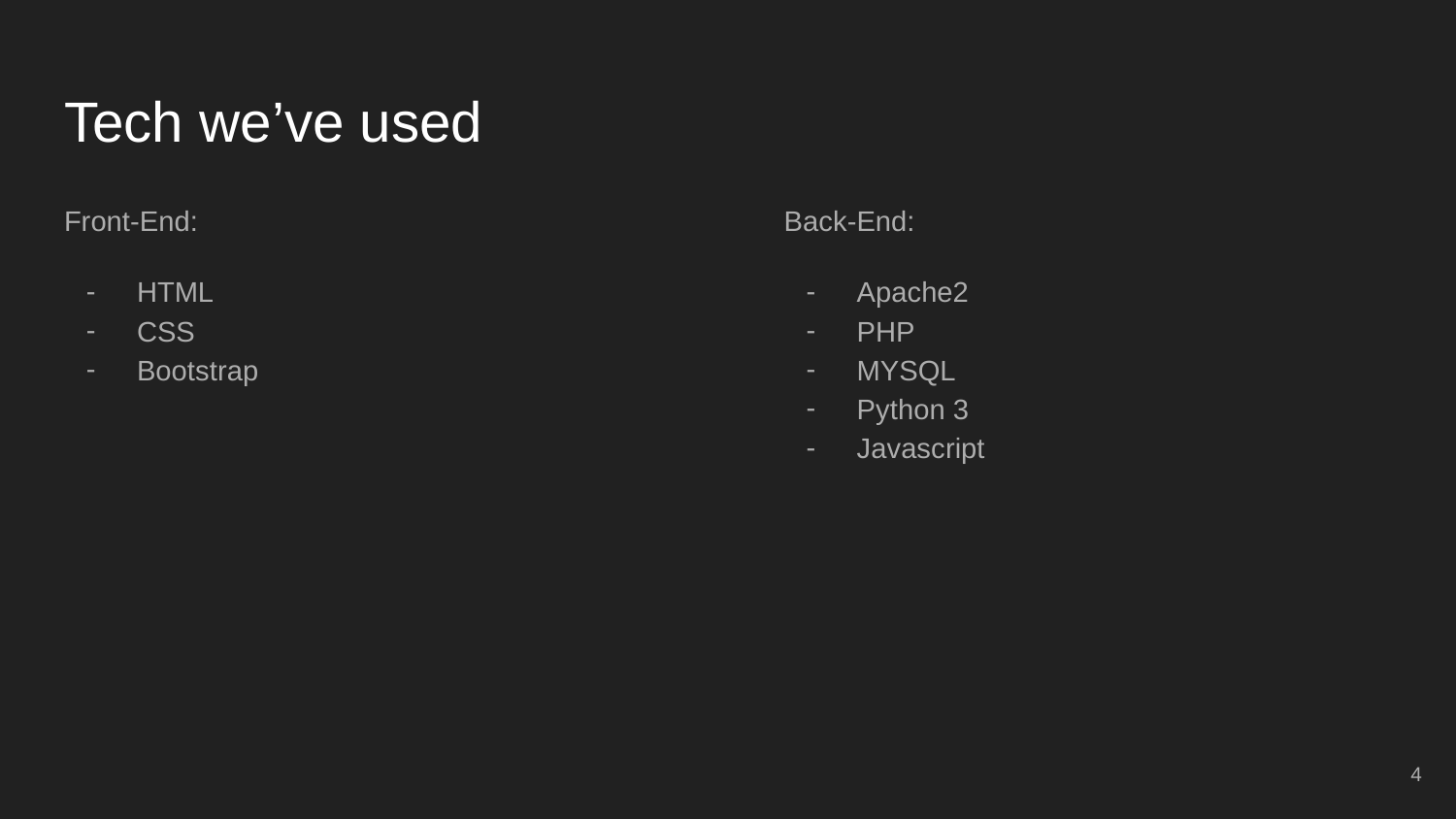

# Tech we’ve used
Front-End:
HTML
CSS
Bootstrap
Back-End:
Apache2
PHP
MYSQL
Python 3
Javascript
4